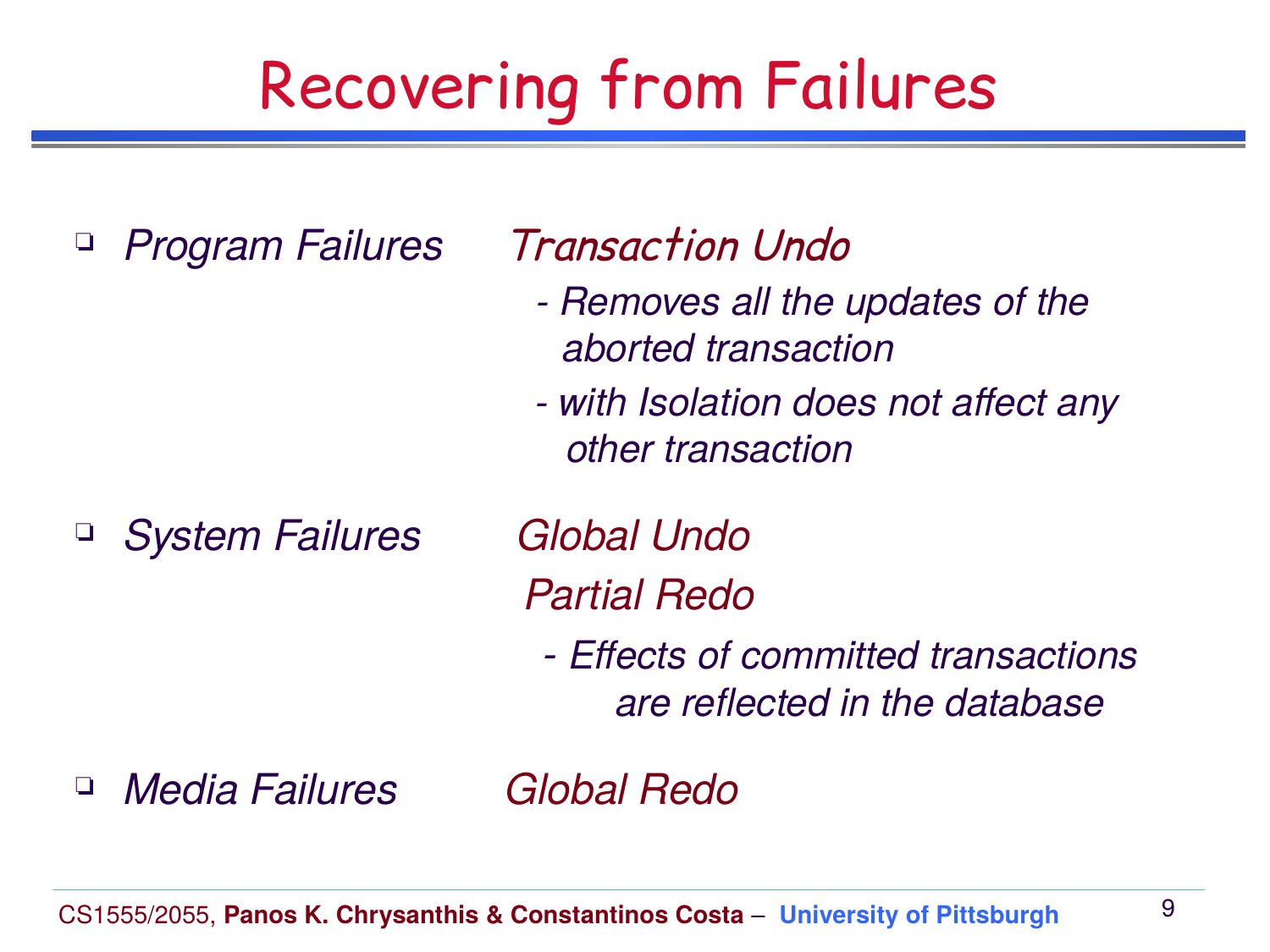

# Recovering from Failures
Program Failures     Transaction Undo
                         - Removes all the updates of the 			 aborted transaction
                   - with Isolation does not affect any
                   other transaction

System Failures        Global Undo
                  Partial Redo
                  - Effects of committed transactions          		are reflected in the database

Media Failures         Global Redo